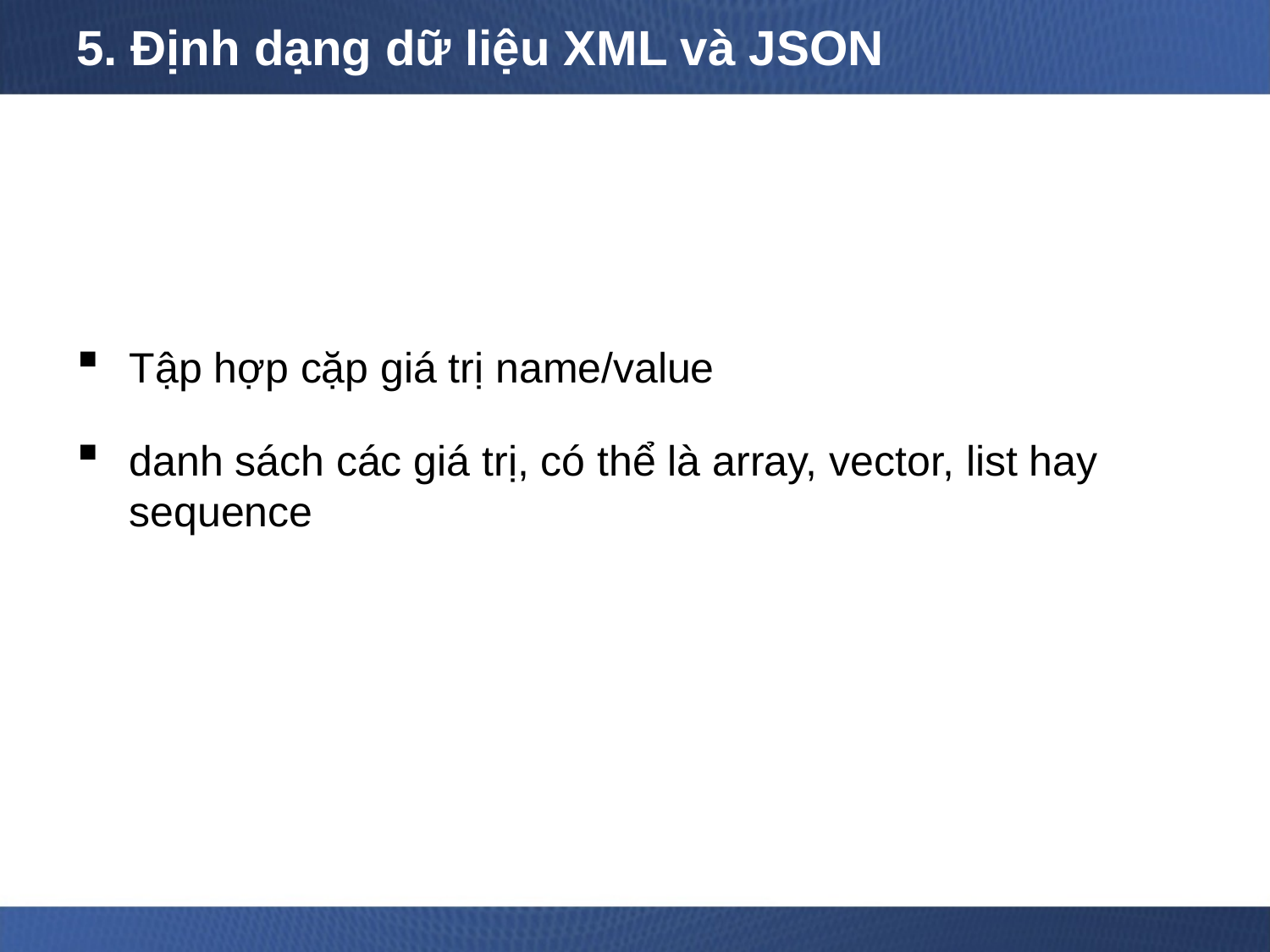

# 5. Định dạng dữ liệu XML và JSON

Tập hợp cặp giá trị name/value
danh sách các giá trị, có thể là array, vector, list hay sequence

8/21/2020
Khoa Công nghệ Thông tin - UTEHY
8